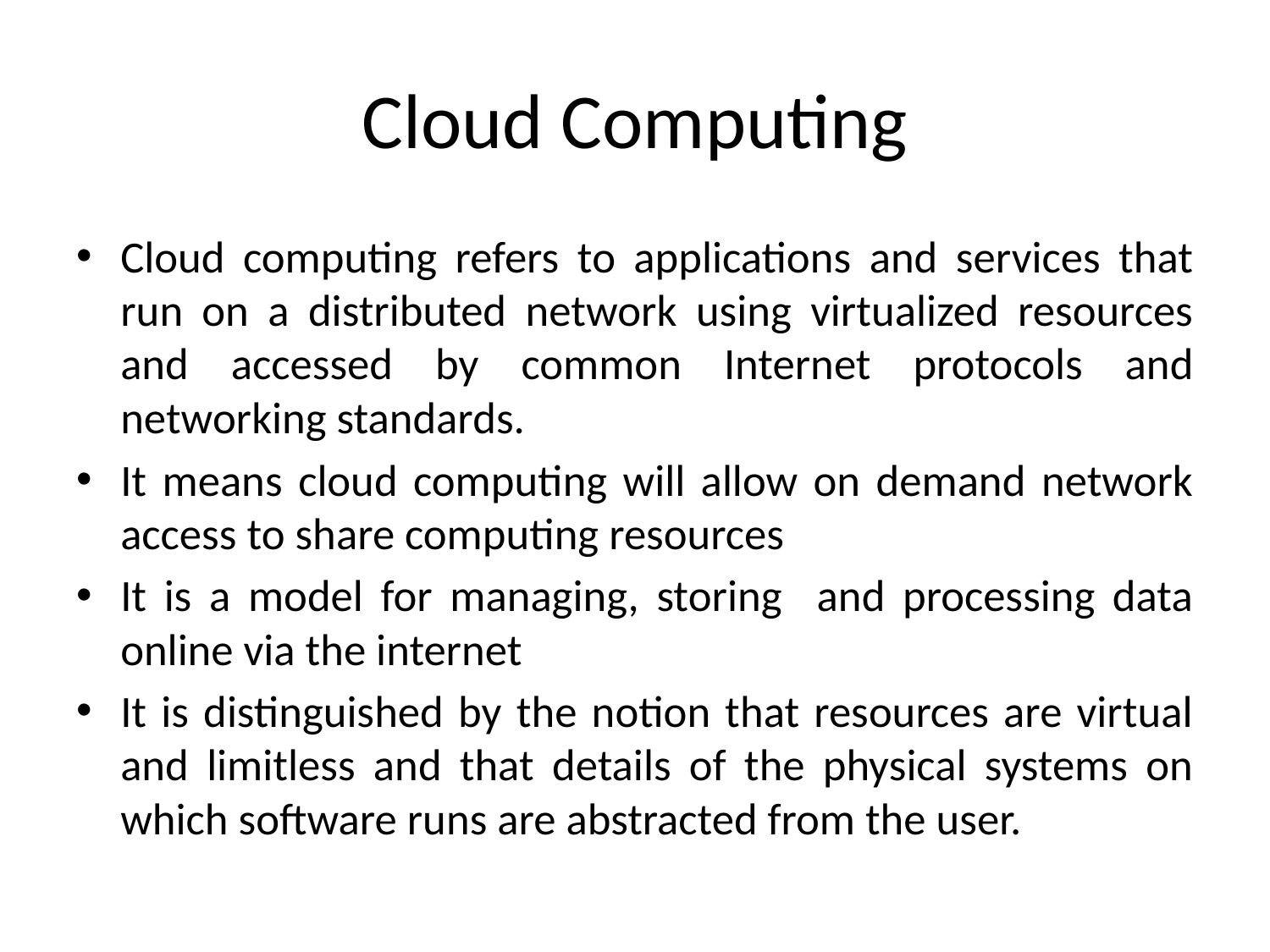

# Cloud Computing
Cloud computing refers to applications and services that run on a distributed network using virtualized resources and accessed by common Internet protocols and networking standards.
It means cloud computing will allow on demand network access to share computing resources
It is a model for managing, storing  and processing data online via the internet
It is distinguished by the notion that resources are virtual and limitless and that details of the physical systems on which software runs are abstracted from the user.